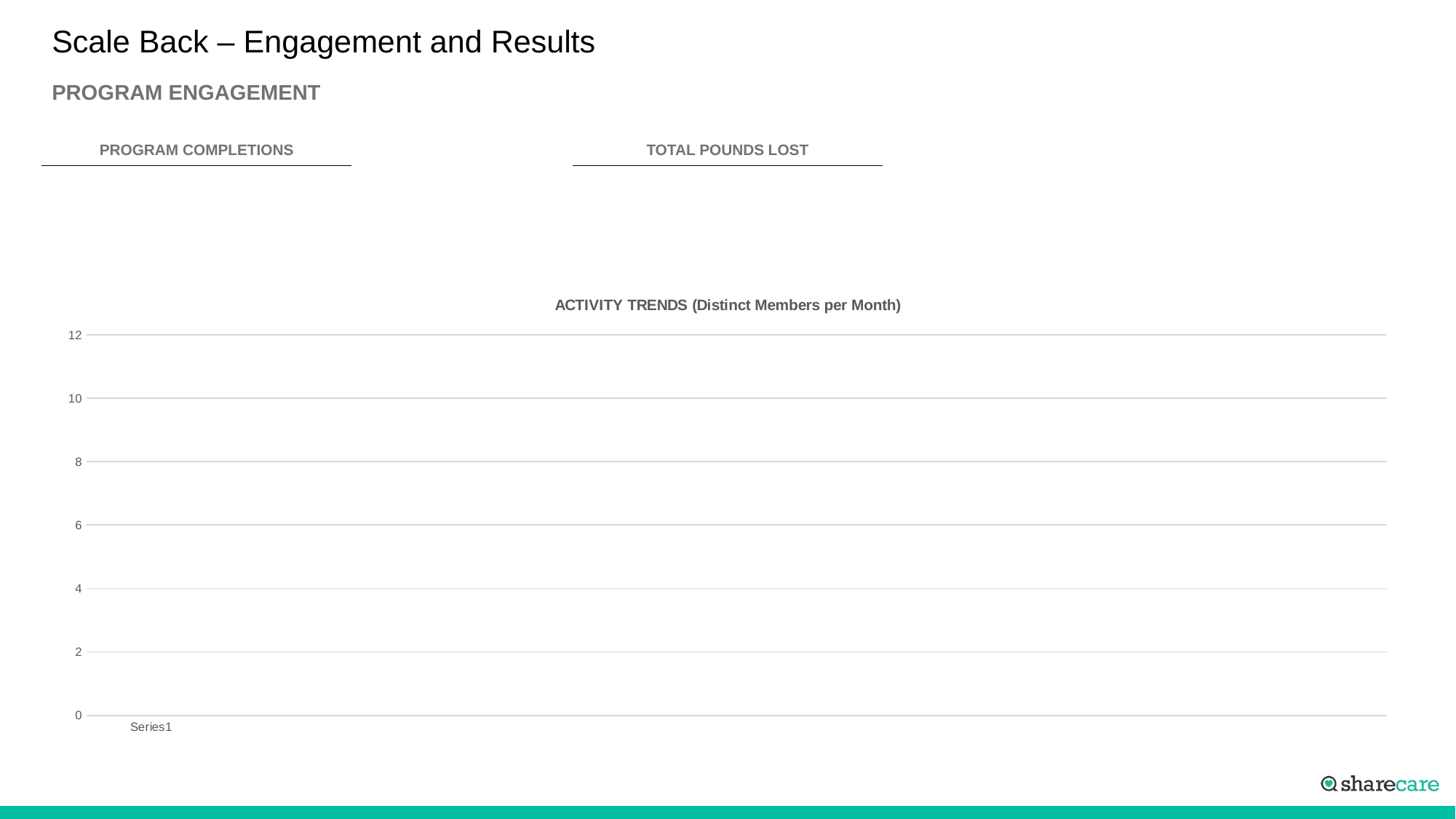

# Scale Back – Engagement and Results
PROGRAM ENGAGEMENT
| PROGRAM COMPLETIONS |
| --- |
| TOTAL POUNDS LOST |
| --- |

### Chart: ACTIVITY TRENDS (Distinct Members per Month)

| Category | Digital Coaching | Trackers |
|---|---|---|
|  | None | None |
|  | None | None |
|  | None | None |
|  | None | None |
|  | None | None |
|  | None | None |
|  | None | None |
|  | None | None |
|  | None | None |
|  | None | None |